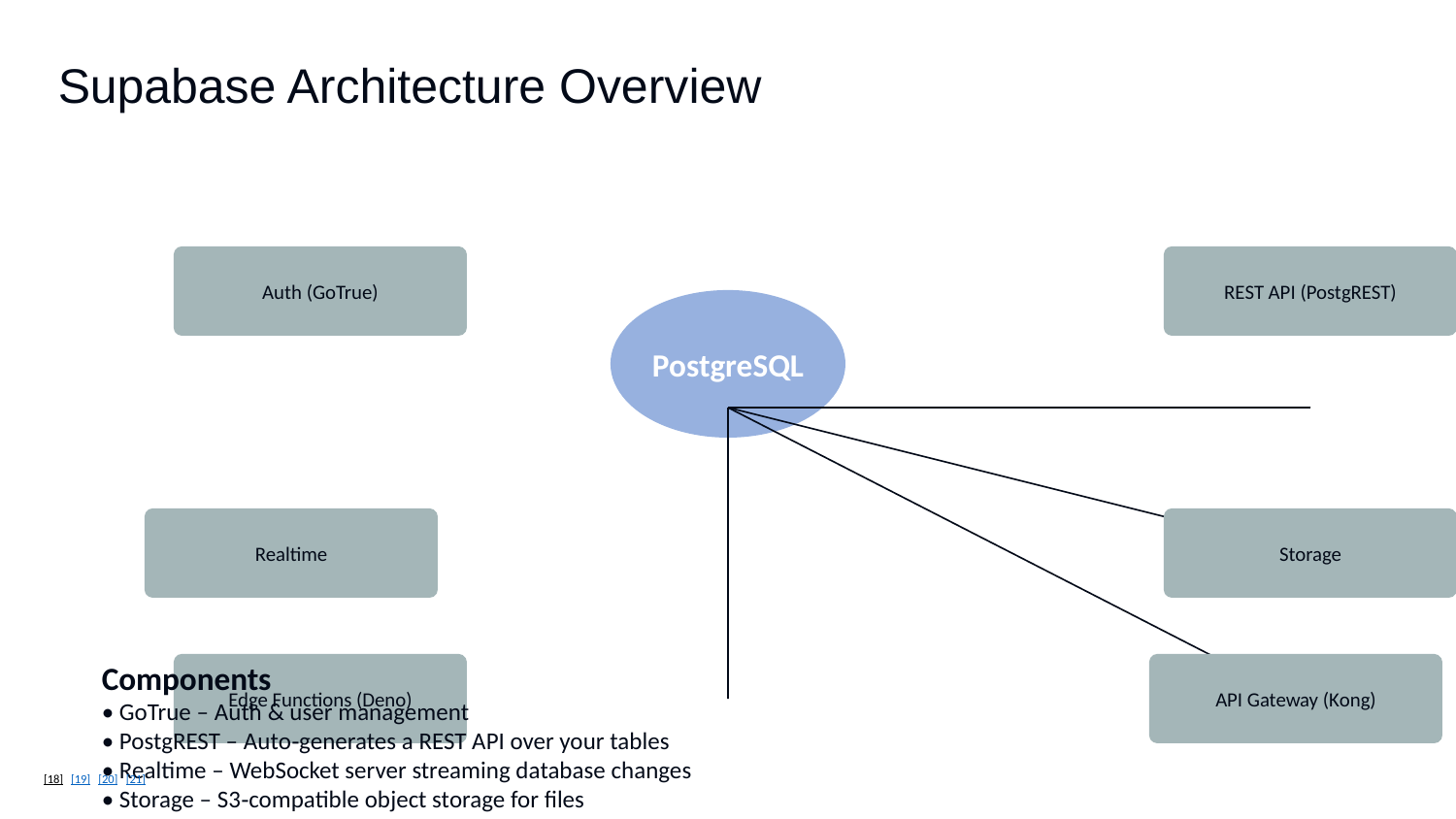

Supabase Architecture Overview

Auth (GoTrue)
REST API (PostgREST)

PostgreSQL

Realtime
Storage

Edge Functions (Deno)
API Gateway (Kong)
Components
• GoTrue – Auth & user management
• PostgREST – Auto‑generates a REST API over your tables
• Realtime – WebSocket server streaming database changes
• Storage – S3‑compatible object storage for files
• Edge Functions – Serverless functions executed in Deno
• postgres‑meta – Schema management API
• Supavisor – Connection pooling for scaling
• Kong – API gateway & routing
[18]   [19]   [20]   [21]